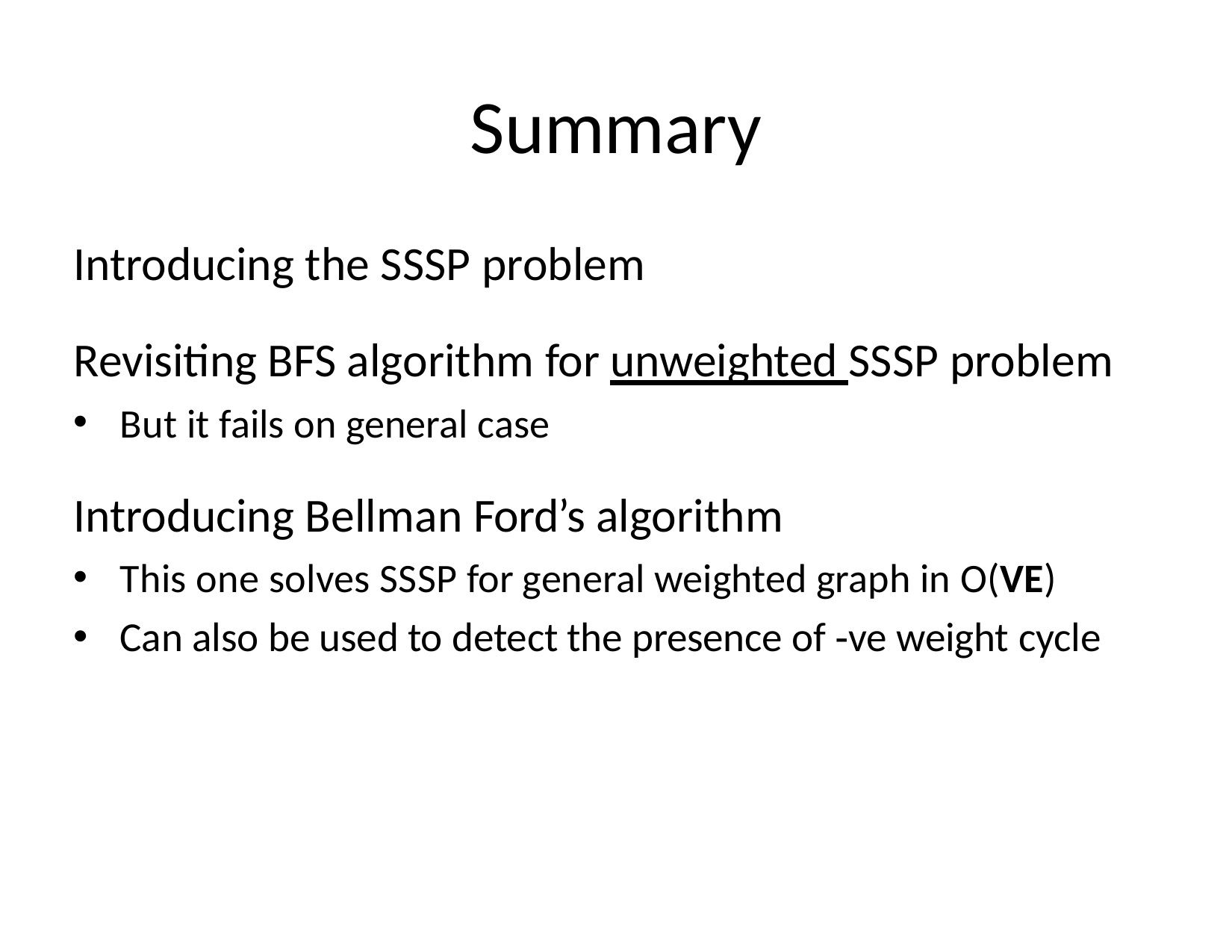

# Summary
Introducing the SSSP problem
Revisiting BFS algorithm for unweighted SSSP problem
But it fails on general case
Introducing Bellman Ford’s algorithm
This one solves SSSP for general weighted graph in O(VE)
Can also be used to detect the presence of ‐ve weight cycle